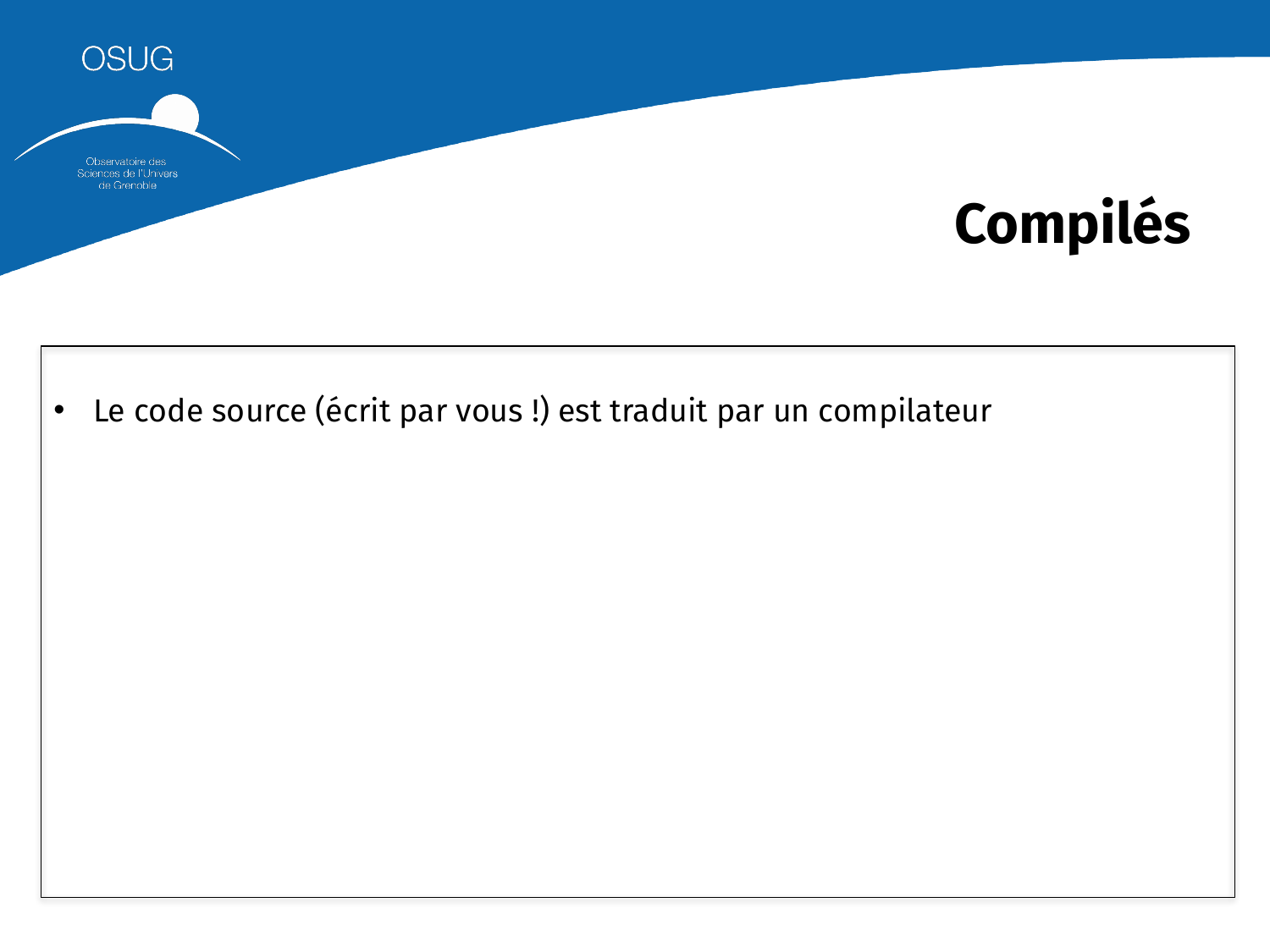

Compilés

Le code source (écrit par vous !) est traduit par un compilateur